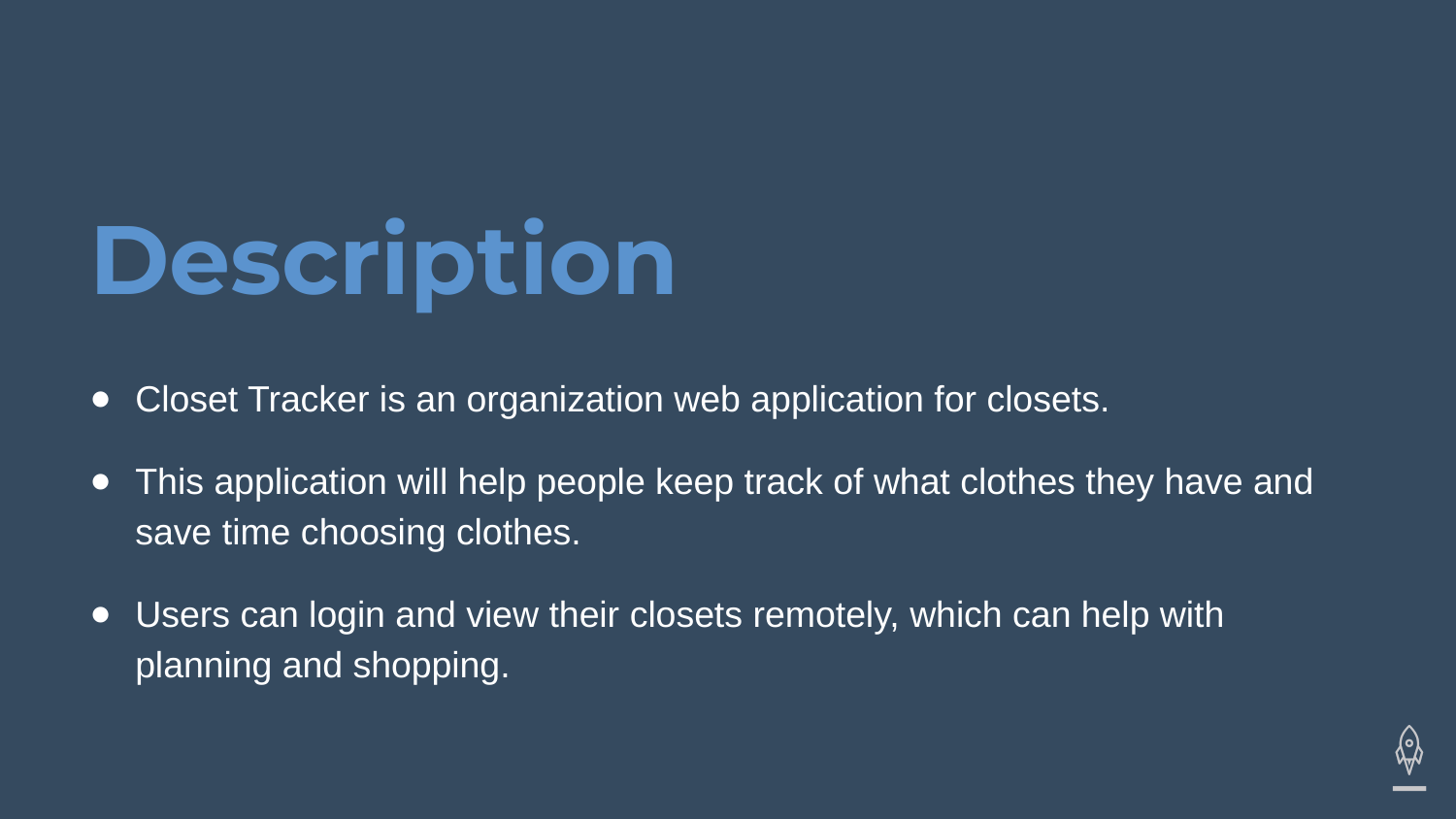

# Description
Closet Tracker is an organization web application for closets.
This application will help people keep track of what clothes they have and save time choosing clothes.
Users can login and view their closets remotely, which can help with planning and shopping.